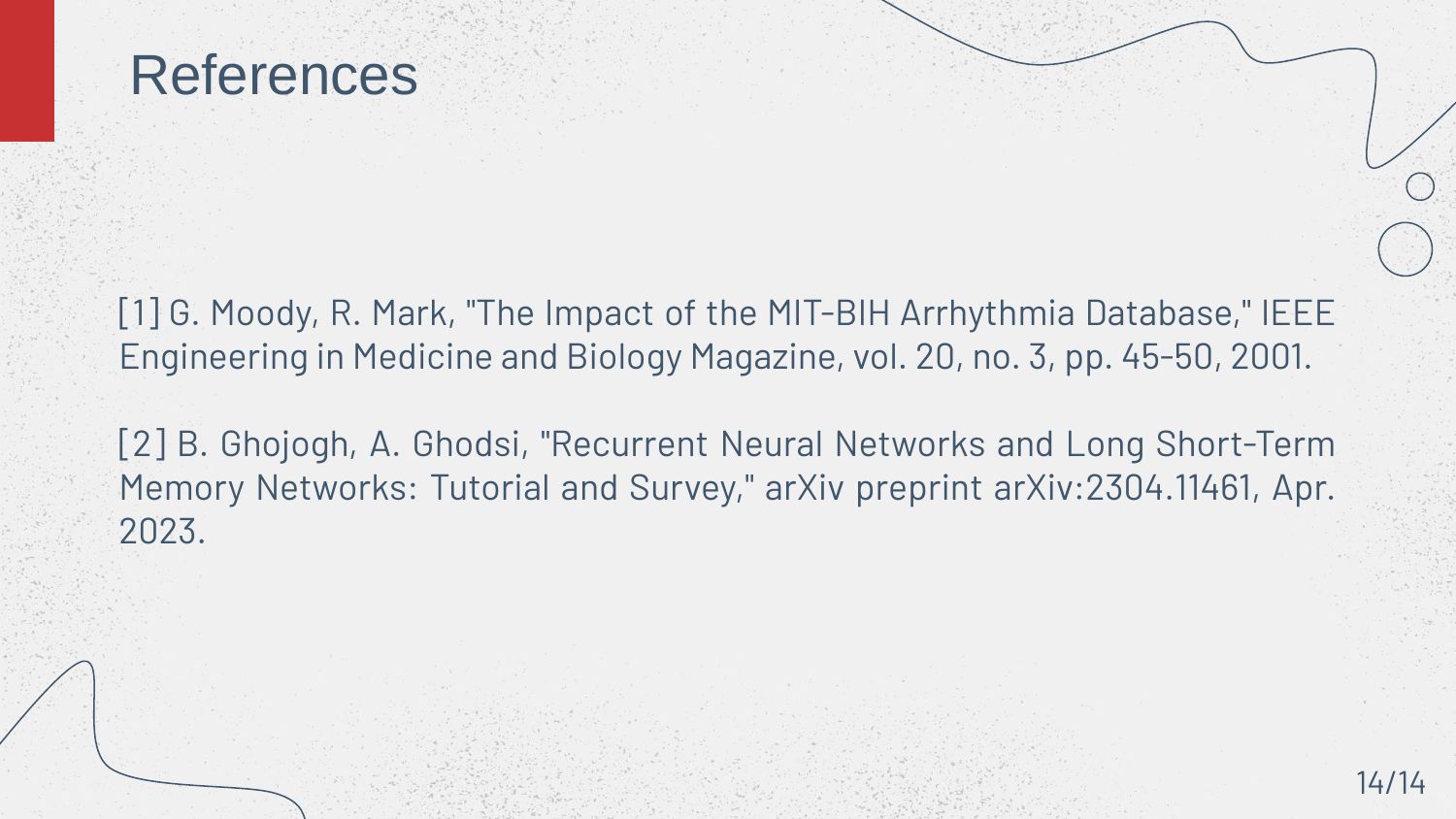

# References
[1] G. Moody, R. Mark, "The Impact of the MIT-BIH Arrhythmia Database," IEEE Engineering in Medicine and Biology Magazine, vol. 20, no. 3, pp. 45-50, 2001.

[2] B. Ghojogh, A. Ghodsi, "Recurrent Neural Networks and Long Short-Term Memory Networks: Tutorial and Survey," arXiv preprint arXiv:2304.11461, Apr. 2023.

14/14